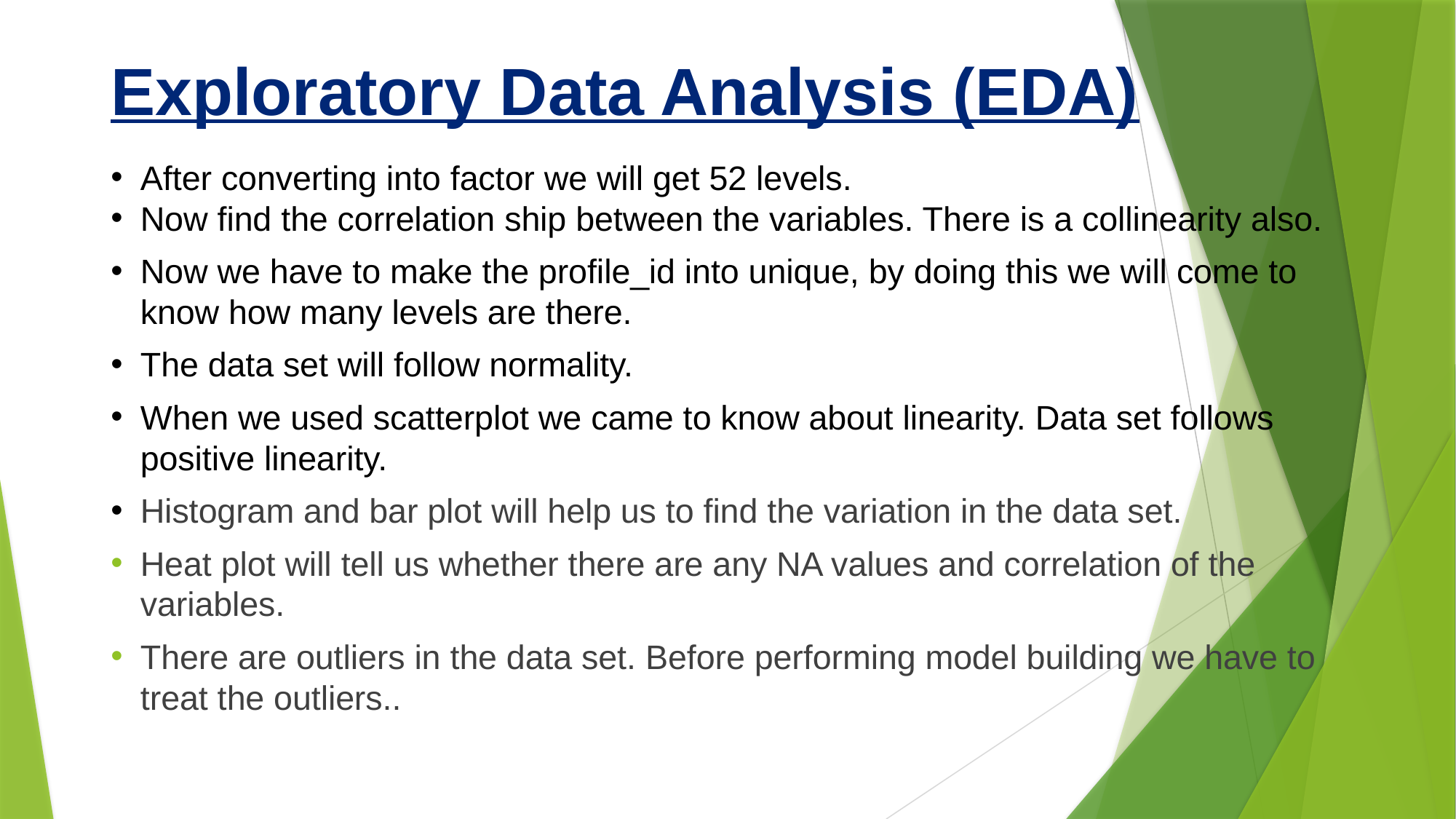

# Exploratory Data Analysis (EDA)
After converting into factor we will get 52 levels.
Now find the correlation ship between the variables. There is a collinearity also.
Now we have to make the profile_id into unique, by doing this we will come to know how many levels are there.
The data set will follow normality.
When we used scatterplot we came to know about linearity. Data set follows positive linearity.
Histogram and bar plot will help us to find the variation in the data set.
Heat plot will tell us whether there are any NA values and correlation of the variables.
There are outliers in the data set. Before performing model building we have to treat the outliers..